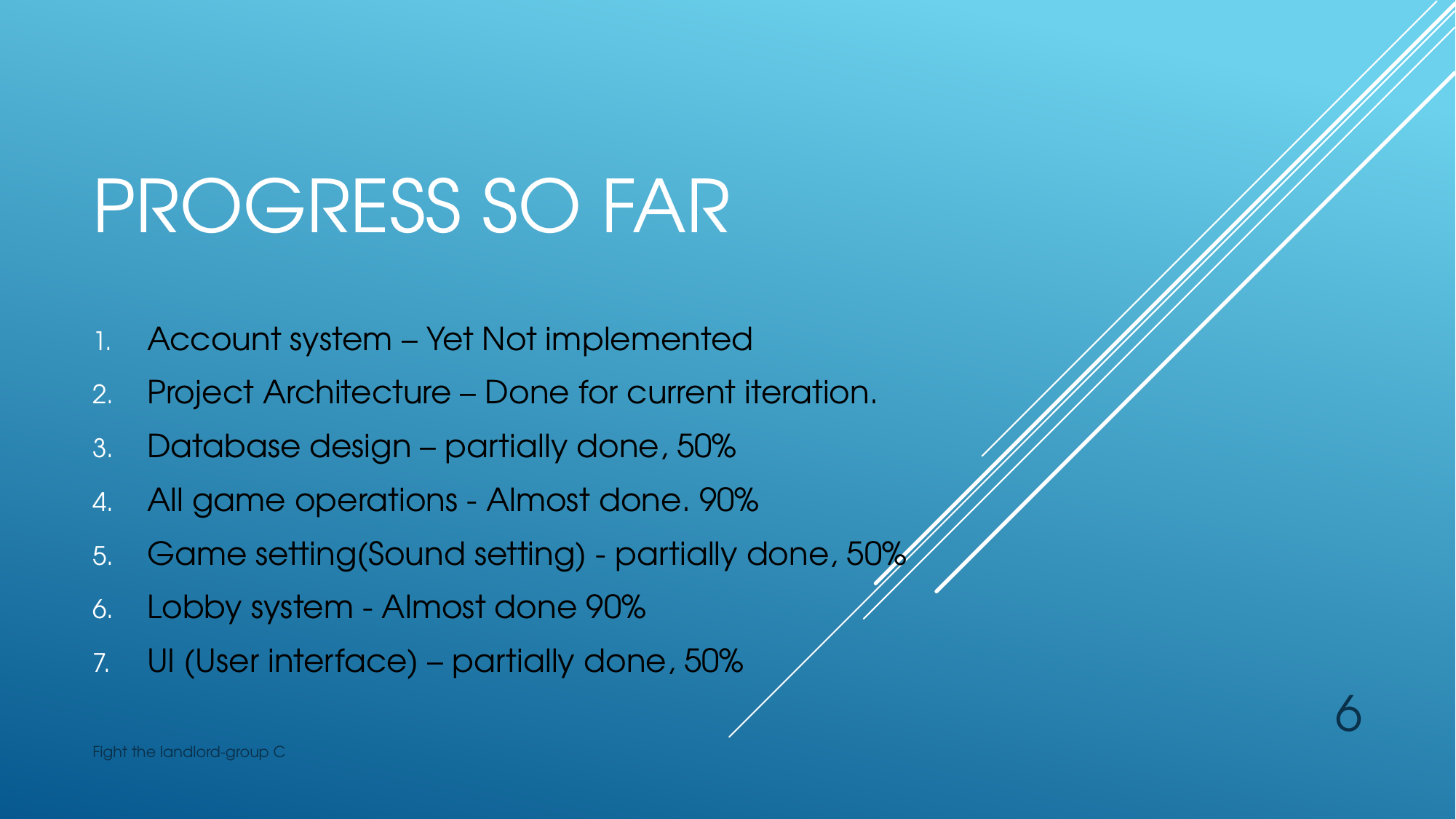

# Progress so far
Account system – Yet Not implemented
Project Architecture – Done for current iteration.
Database design – partially done, 50%
All game operations - Almost done. 90%
Game setting(Sound setting) - partially done, 50%
Lobby system - Almost done 90%
UI (User interface) – partially done, 50%
6
Fight the landlord-group C